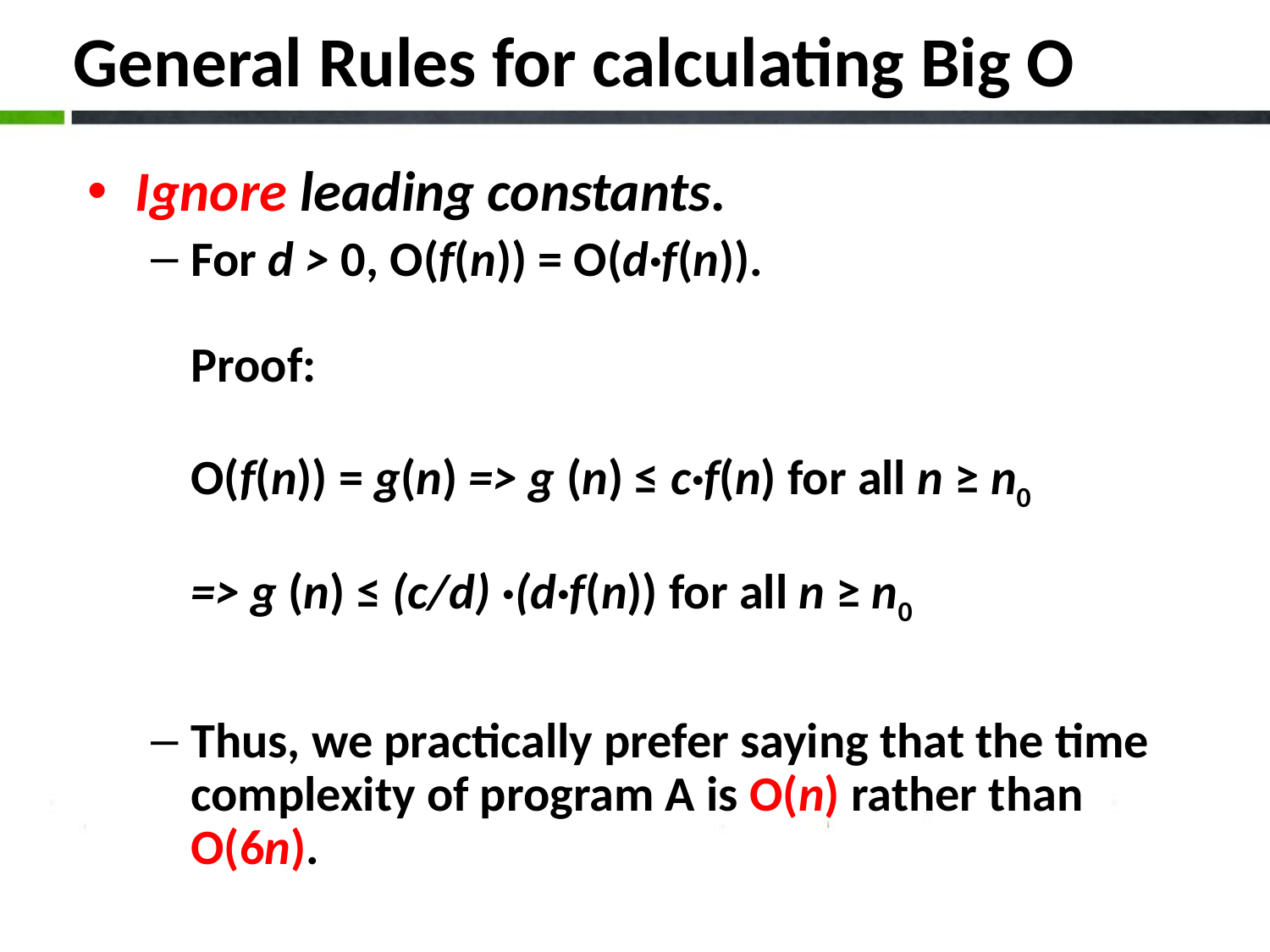

# General Rules for calculating Big O
Ignore leading constants.
For d > 0, O(f(n)) = O(d·f(n)).
Proof:
O(f(n)) = g(n) => g (n) ≤ c·f(n) for all n ≥ n0
=> g (n) ≤ (c/d) ·(d·f(n)) for all n ≥ n0

Thus, we practically prefer saying that the time complexity of program A is O(n) rather than O(6n).